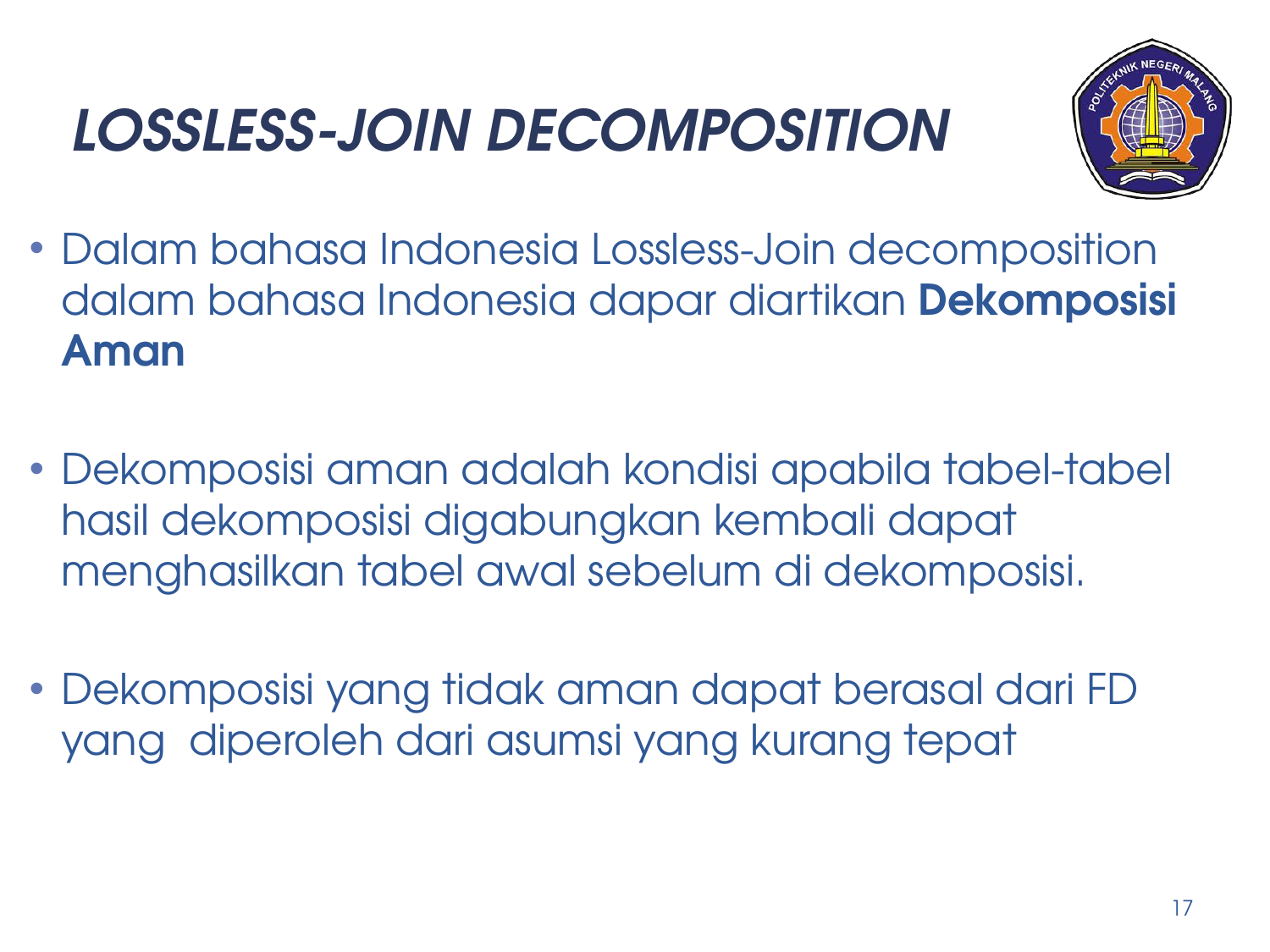

# Lossless-Join Decomposition
Dalam bahasa Indonesia Lossless-Join decomposition dalam bahasa Indonesia dapar diartikan Dekomposisi Aman

Dekomposisi aman adalah kondisi apabila tabel-tabel hasil dekomposisi digabungkan kembali dapat menghasilkan tabel awal sebelum di dekomposisi.

Dekomposisi yang tidak aman dapat berasal dari FD yang  diperoleh dari asumsi yang kurang tepat

17